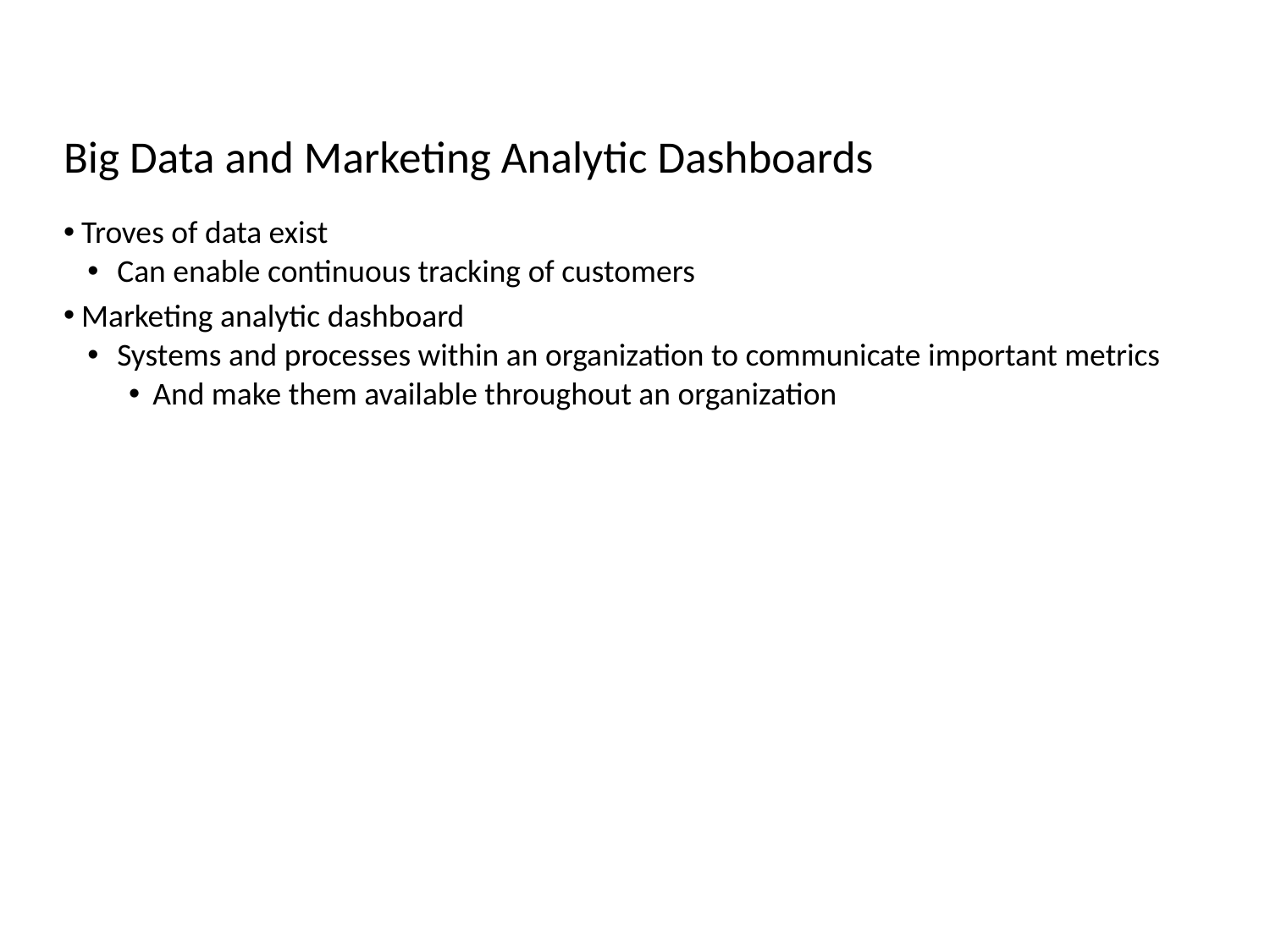

# Big Data and Marketing Analytic Dashboards
Troves of data exist
Can enable continuous tracking of customers
Marketing analytic dashboard
Systems and processes within an organization to communicate important metrics
And make them available throughout an organization